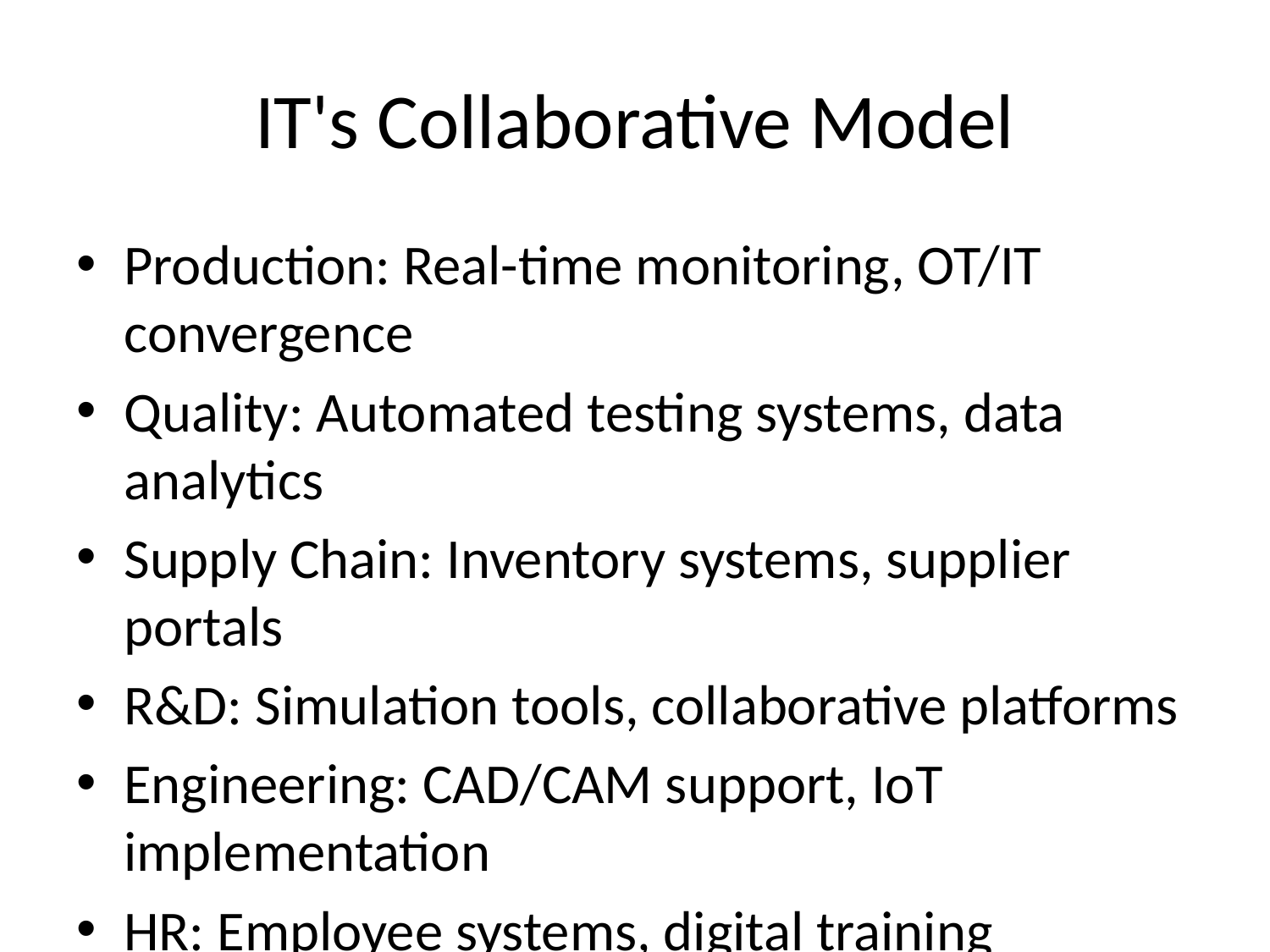

# IT's Collaborative Model
Production: Real-time monitoring, OT/IT convergence
Quality: Automated testing systems, data analytics
Supply Chain: Inventory systems, supplier portals
R&D: Simulation tools, collaborative platforms
Engineering: CAD/CAM support, IoT implementation
HR: Employee systems, digital training
Finance: ERP support, reporting automation
Marketing: Digital marketing tools, CRM integration